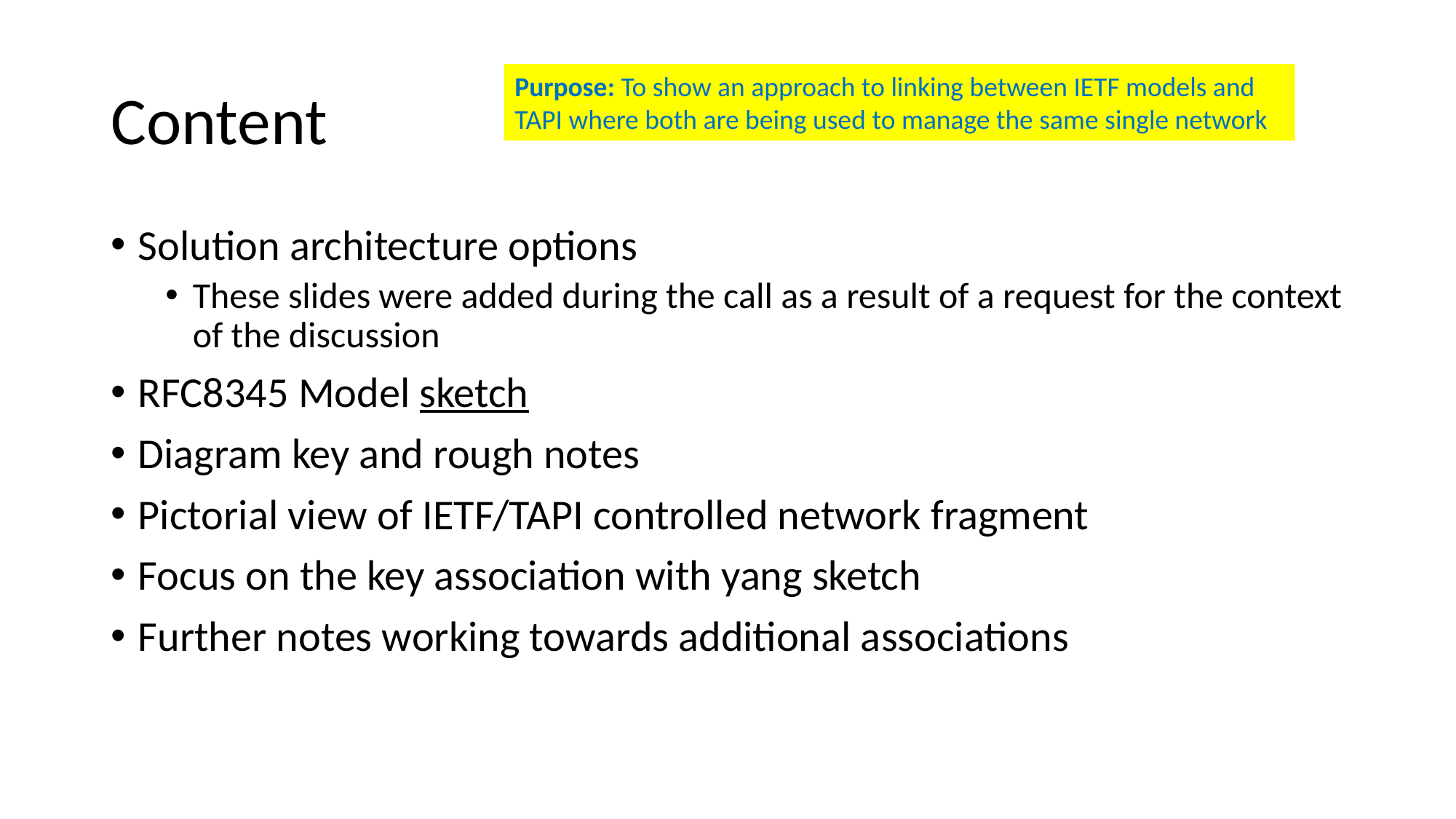

# Content
Purpose: To show an approach to linking between IETF models and TAPI where both are being used to manage the same single network
Solution architecture options
These slides were added during the call as a result of a request for the context of the discussion
RFC8345 Model sketch
Diagram key and rough notes
Pictorial view of IETF/TAPI controlled network fragment
Focus on the key association with yang sketch
Further notes working towards additional associations